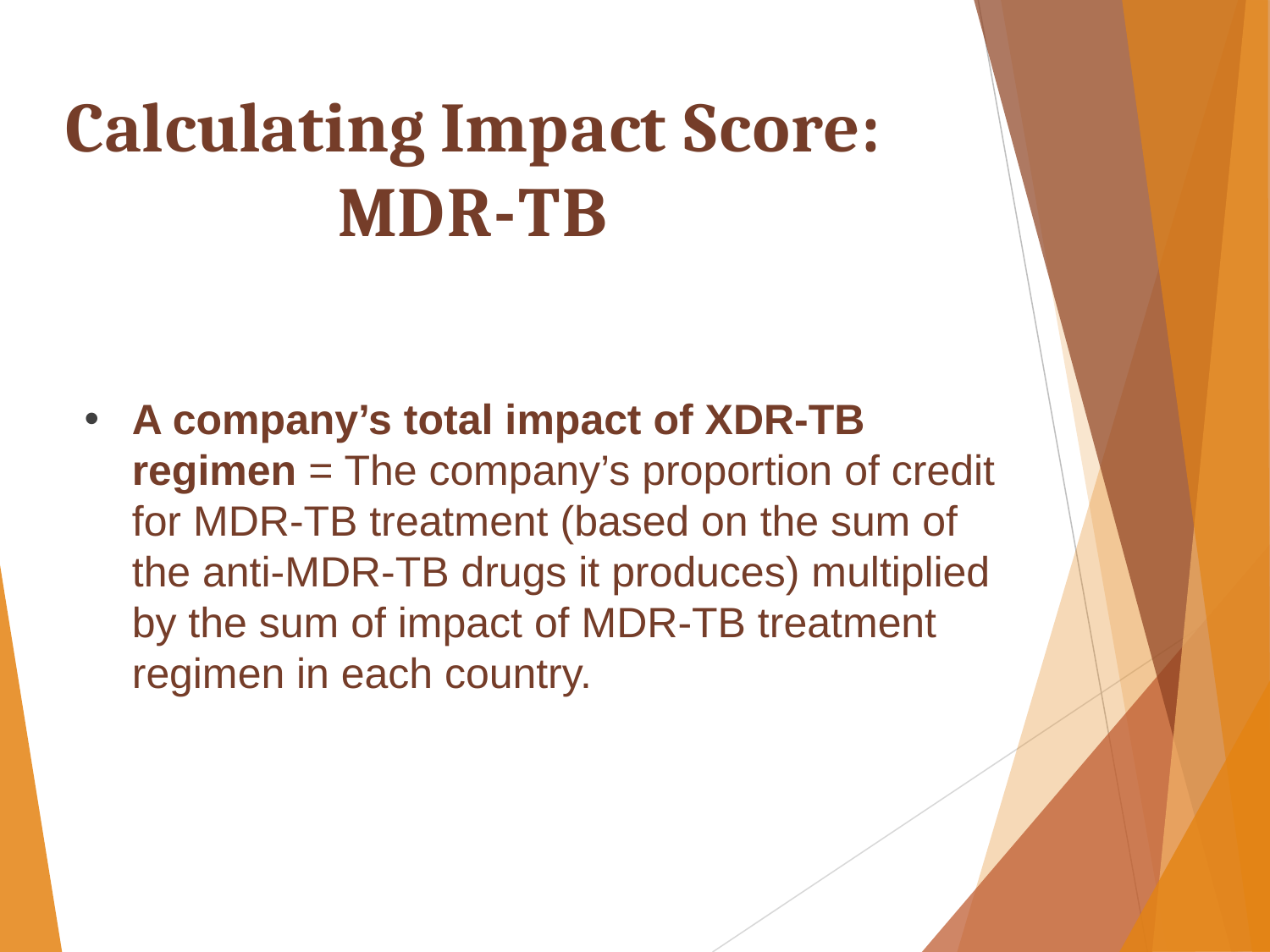

# Calculating Impact Score: MDR-TB
A company’s total impact of XDR-TB regimen = The company’s proportion of credit for MDR-TB treatment (based on the sum of the anti-MDR-TB drugs it produces) multiplied by the sum of impact of MDR-TB treatment regimen in each country.